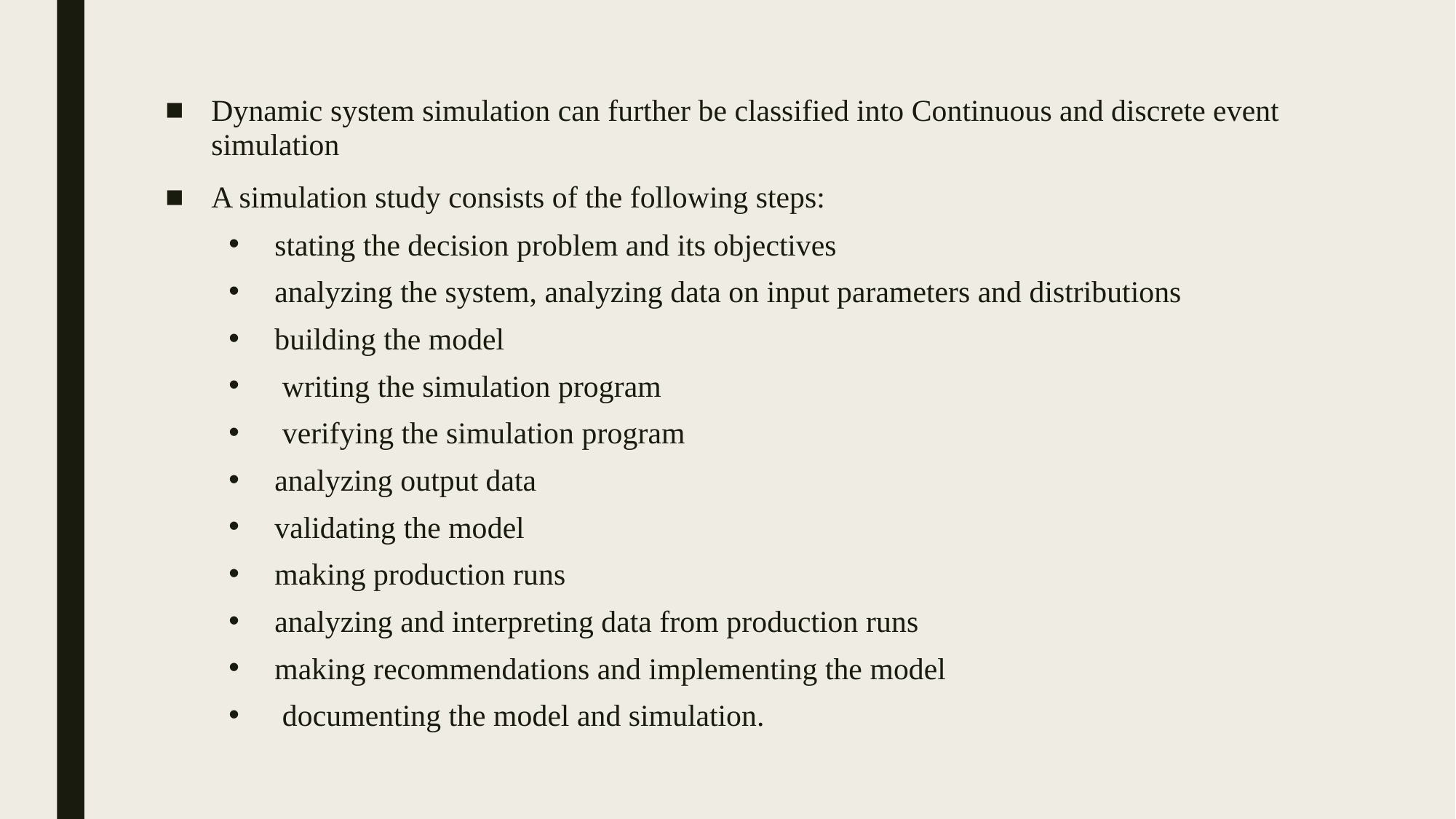

Dynamic system simulation can further be classified into Continuous and discrete event simulation
A simulation study consists of the following steps:
stating the decision problem and its objectives
analyzing the system, analyzing data on input parameters and distributions
building the model
 writing the simulation program
 verifying the simulation program
analyzing output data
validating the model
making production runs
analyzing and interpreting data from production runs
making recommendations and implementing the model
 documenting the model and simulation.